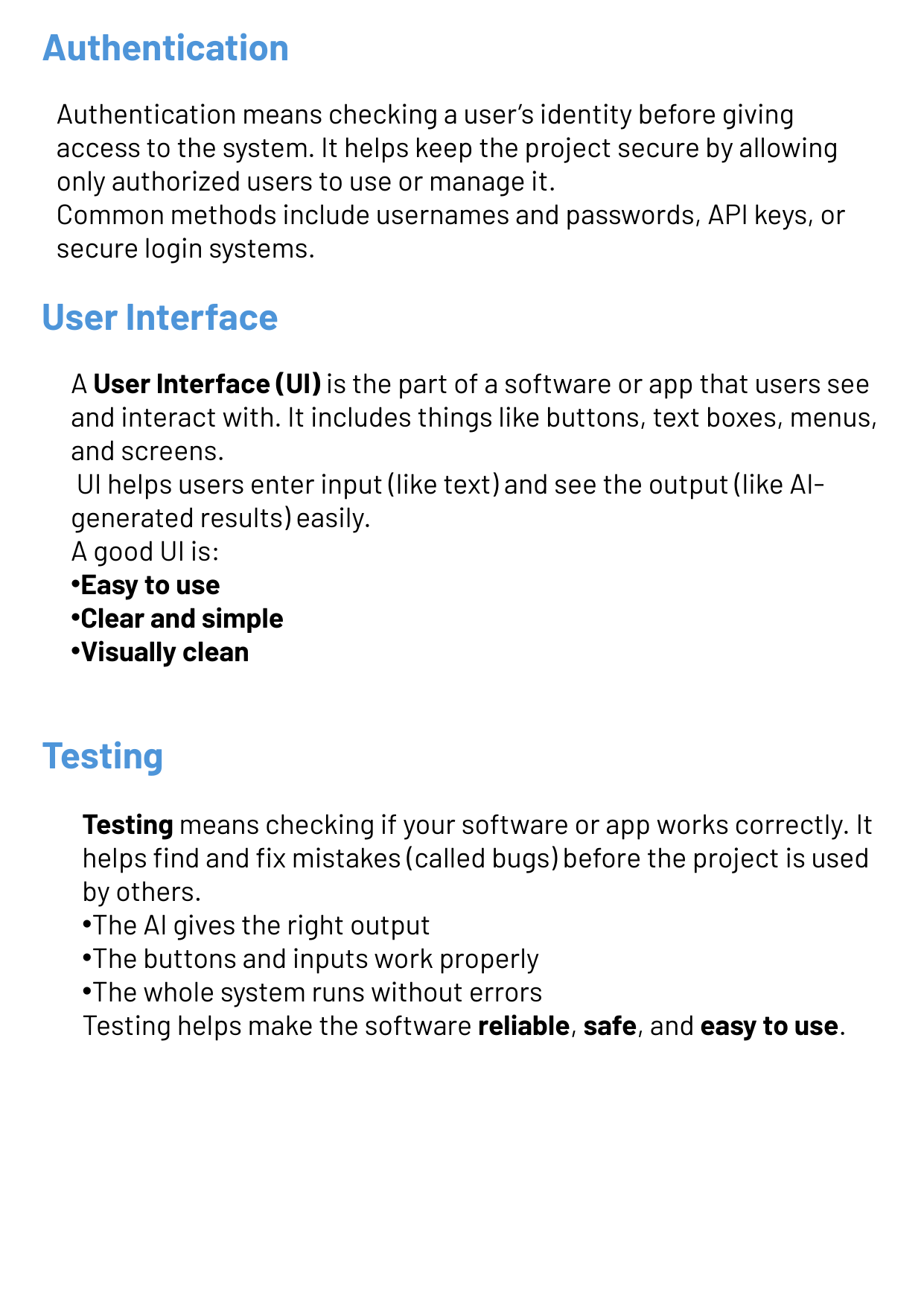

Authentication
Authentication means checking a user’s identity before giving access to the system. It helps keep the project secure by allowing only authorized users to use or manage it.
Common methods include usernames and passwords, API keys, or secure login systems.
User Interface
A User Interface (UI) is the part of a software or app that users see and interact with. It includes things like buttons, text boxes, menus, and screens.
 UI helps users enter input (like text) and see the output (like AI-generated results) easily.
A good UI is:
Easy to use
Clear and simple
Visually clean
Testing
Testing means checking if your software or app works correctly. It helps find and fix mistakes (called bugs) before the project is used by others.
The AI gives the right output
The buttons and inputs work properly
The whole system runs without errors
Testing helps make the software reliable, safe, and easy to use.